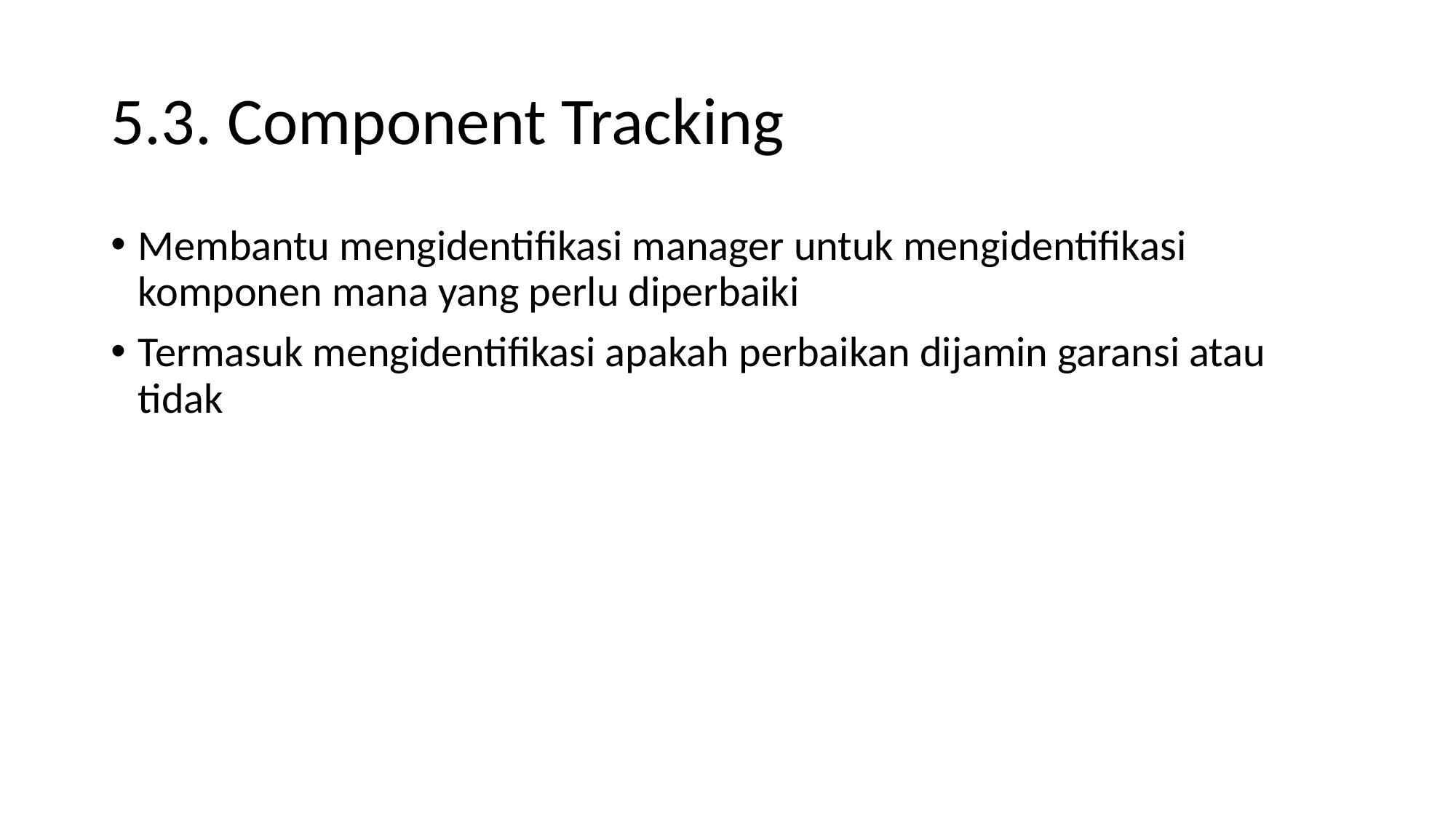

# 5.3. Component Tracking
Membantu mengidentifikasi manager untuk mengidentifikasi komponen mana yang perlu diperbaiki
Termasuk mengidentifikasi apakah perbaikan dijamin garansi atau tidak